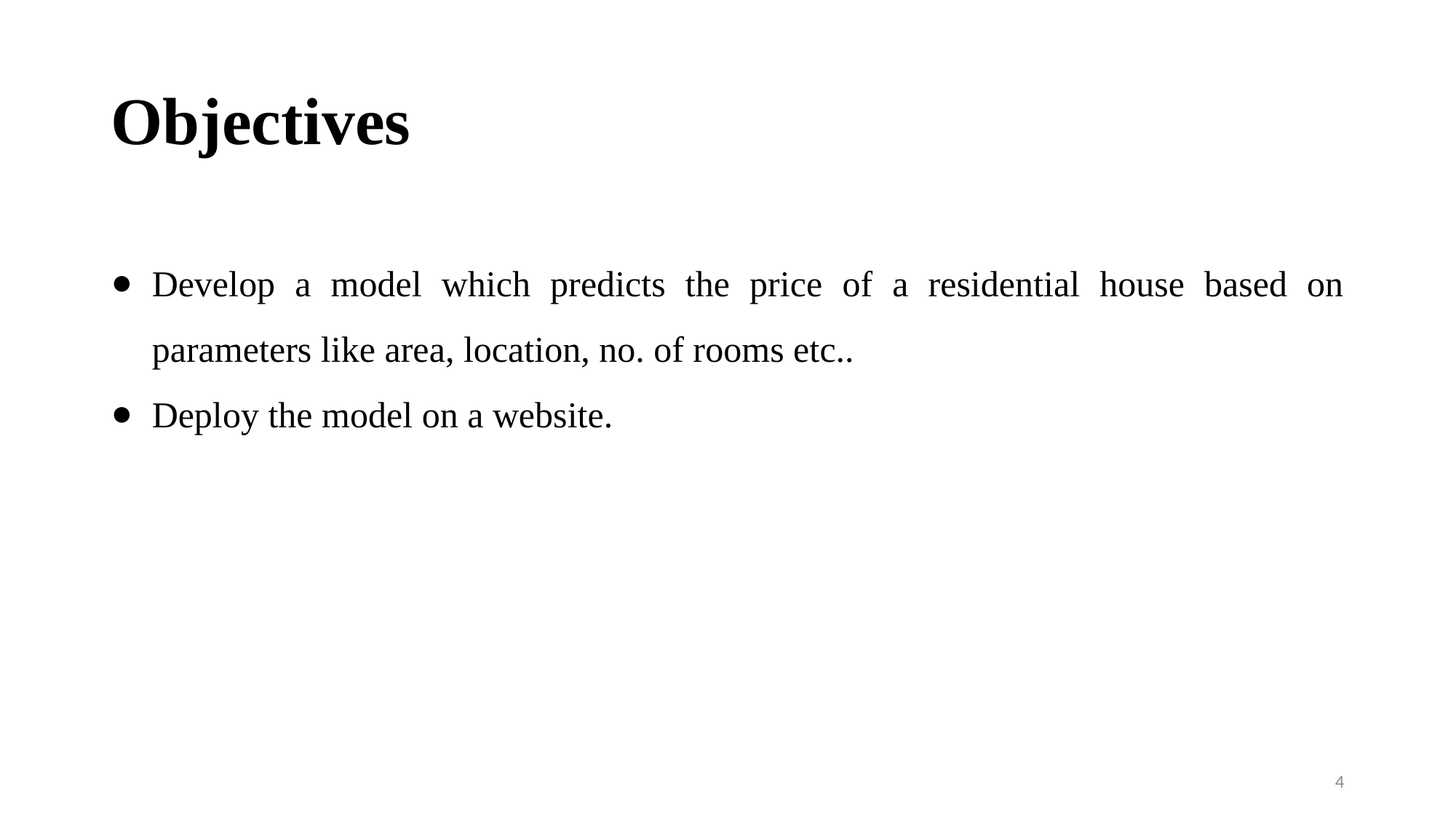

# Objectives

Develop a model which predicts the price of a residential house based on parameters like area, location, no. of rooms etc..
Deploy the model on a website.

4